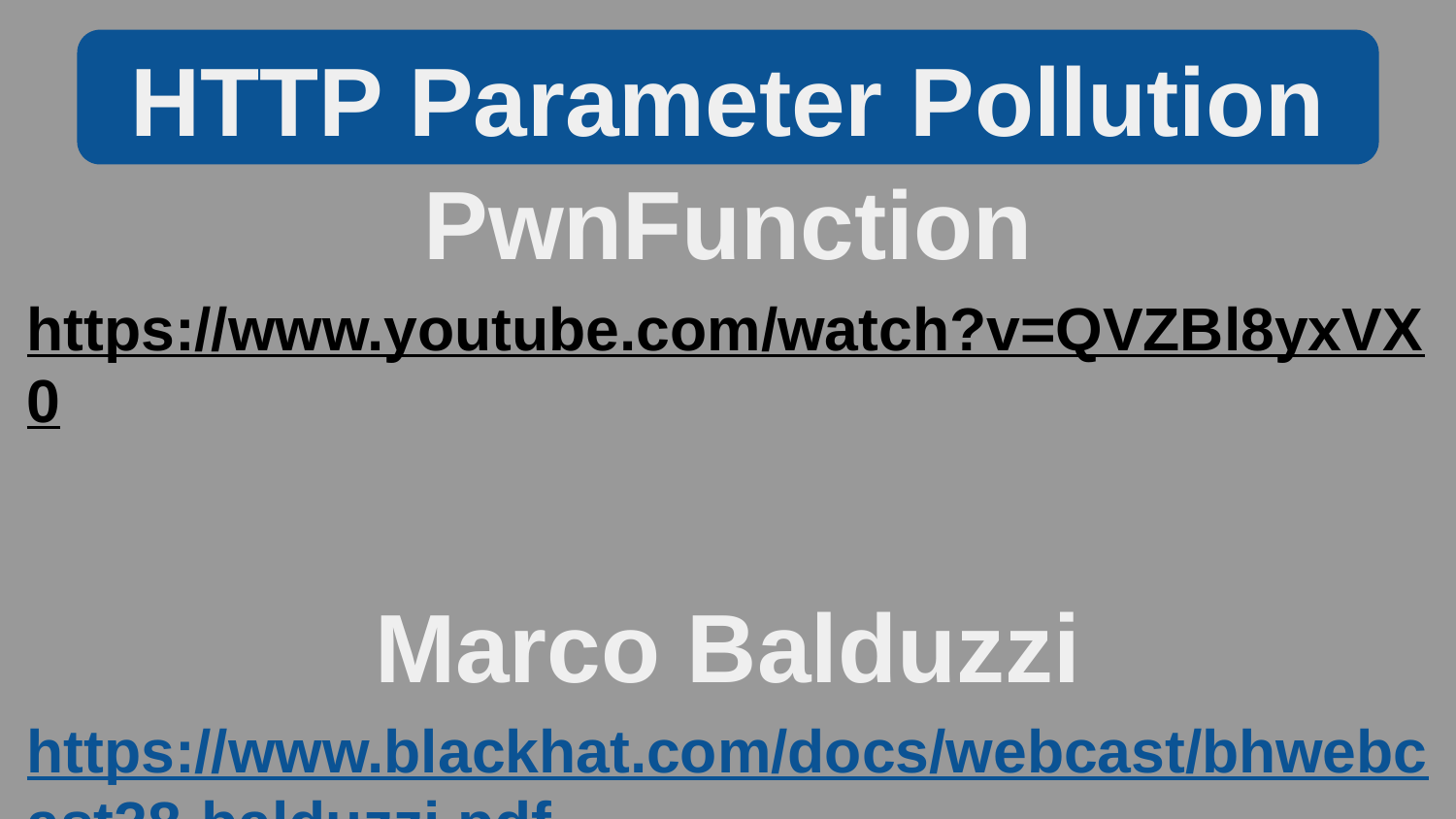

HTTP Parameter Pollution
PwnFunction
https://www.youtube.com/watch?v=QVZBl8yxVX0
Marco Balduzzi
https://www.blackhat.com/docs/webcast/bhwebcast28-balduzzi.pdf